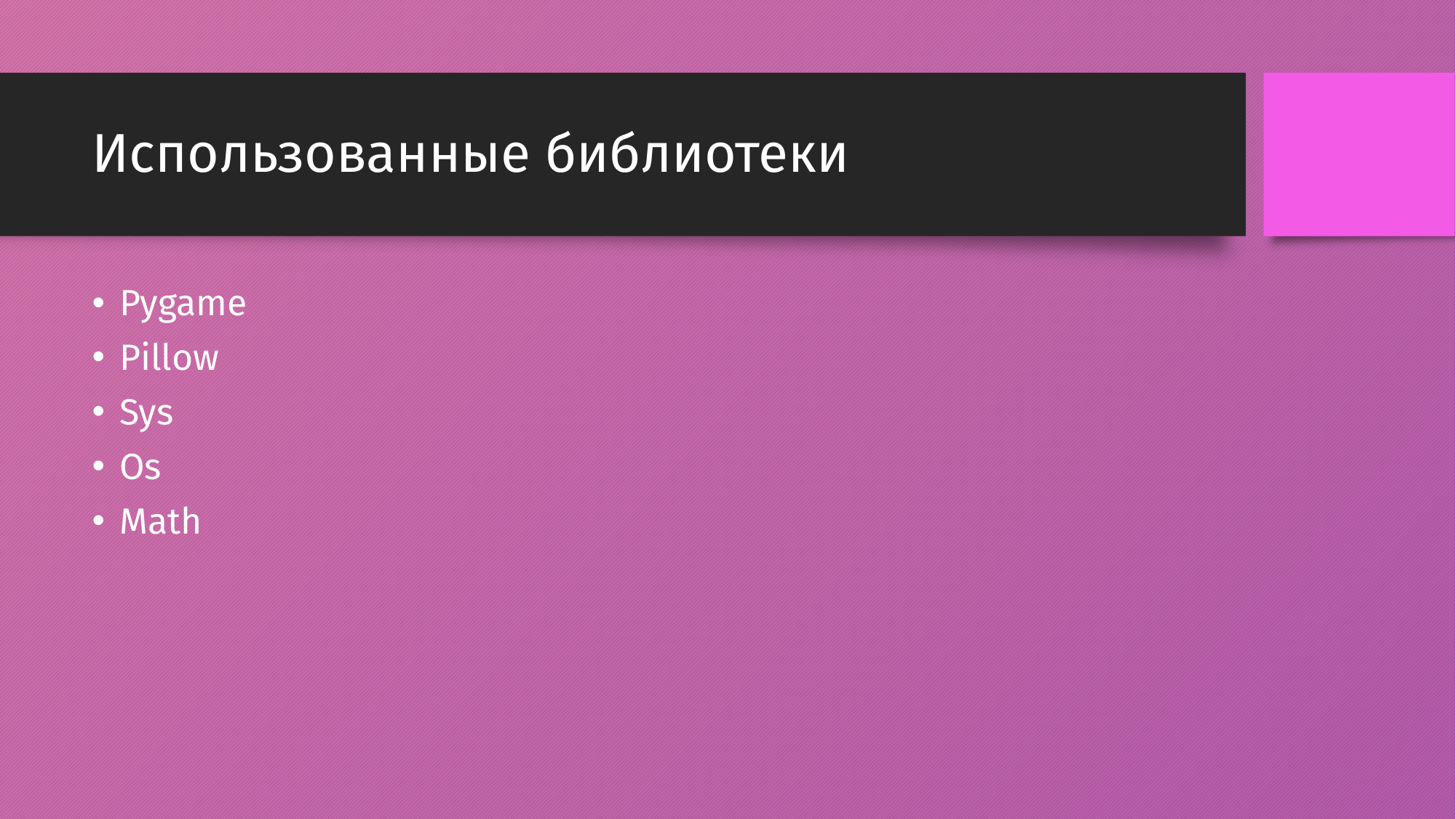

# Использованные библиотеки
Pygame
Pillow
Sys
Os
Math